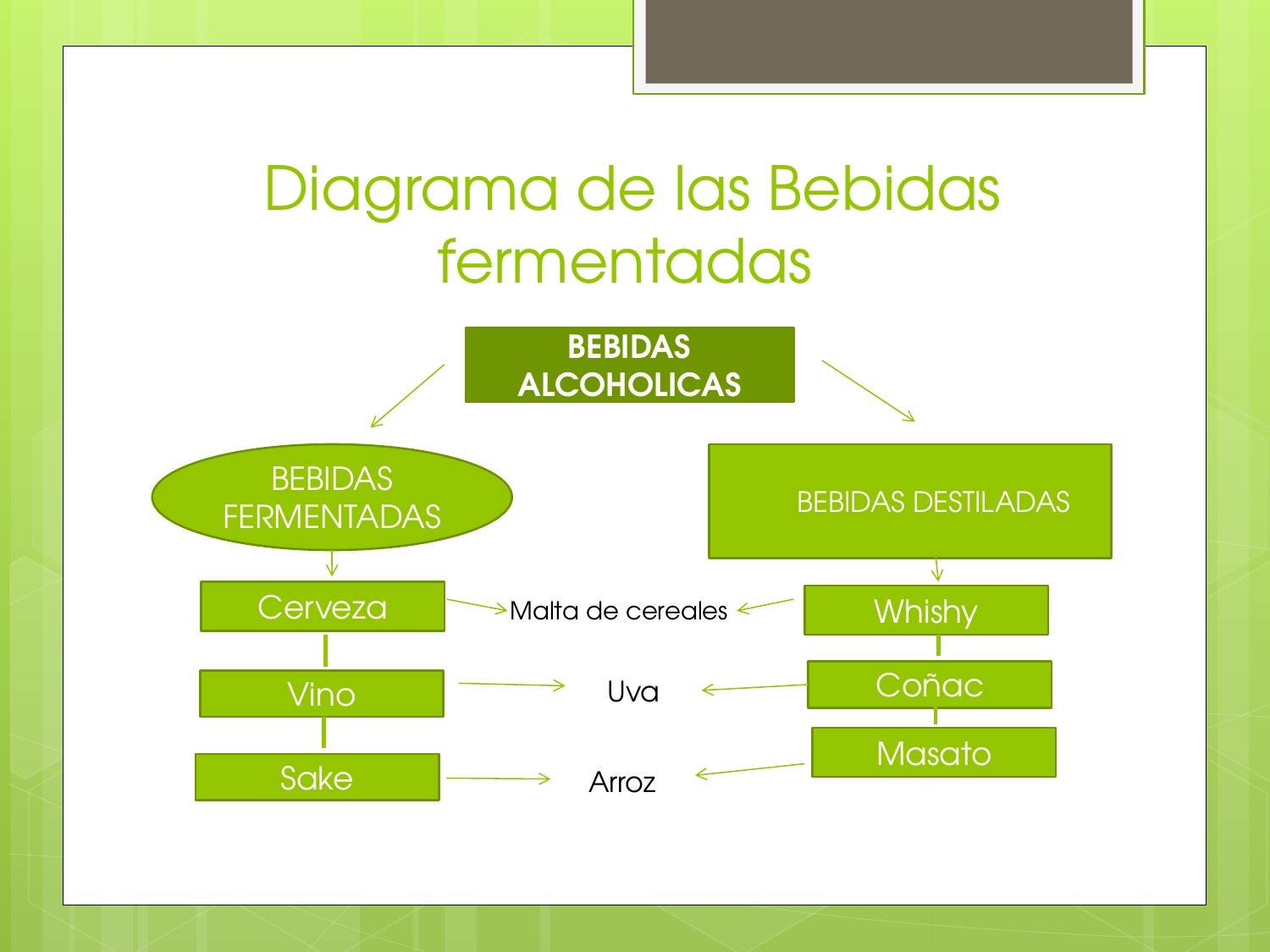

# Diagrama de las Bebidas fermentadas
BEBIDAS ALCOHOLICAS
BEBIDAS FERMENTADAS
BEBIDAS DESTILADAS

Cerveza
Malta de cereales
Whishy
Coñac
Uva
Vino
Masato
Sake
Arroz